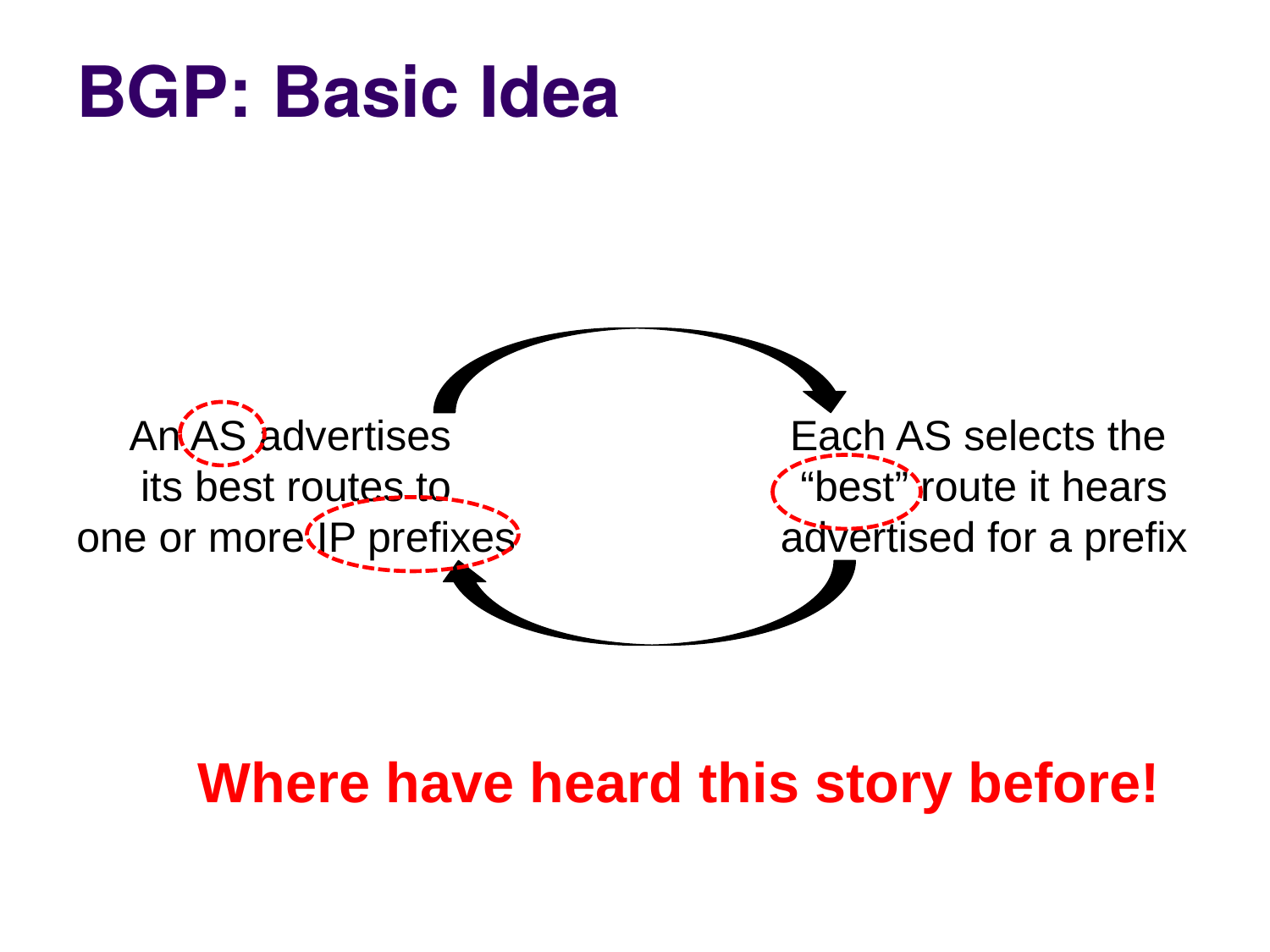

# BGP: Basic Idea

An AS advertises
 its best routes to
one or more IP prefixes

Each AS selects the
“best” route it hears advertised for a prefix

Where have heard this story before!